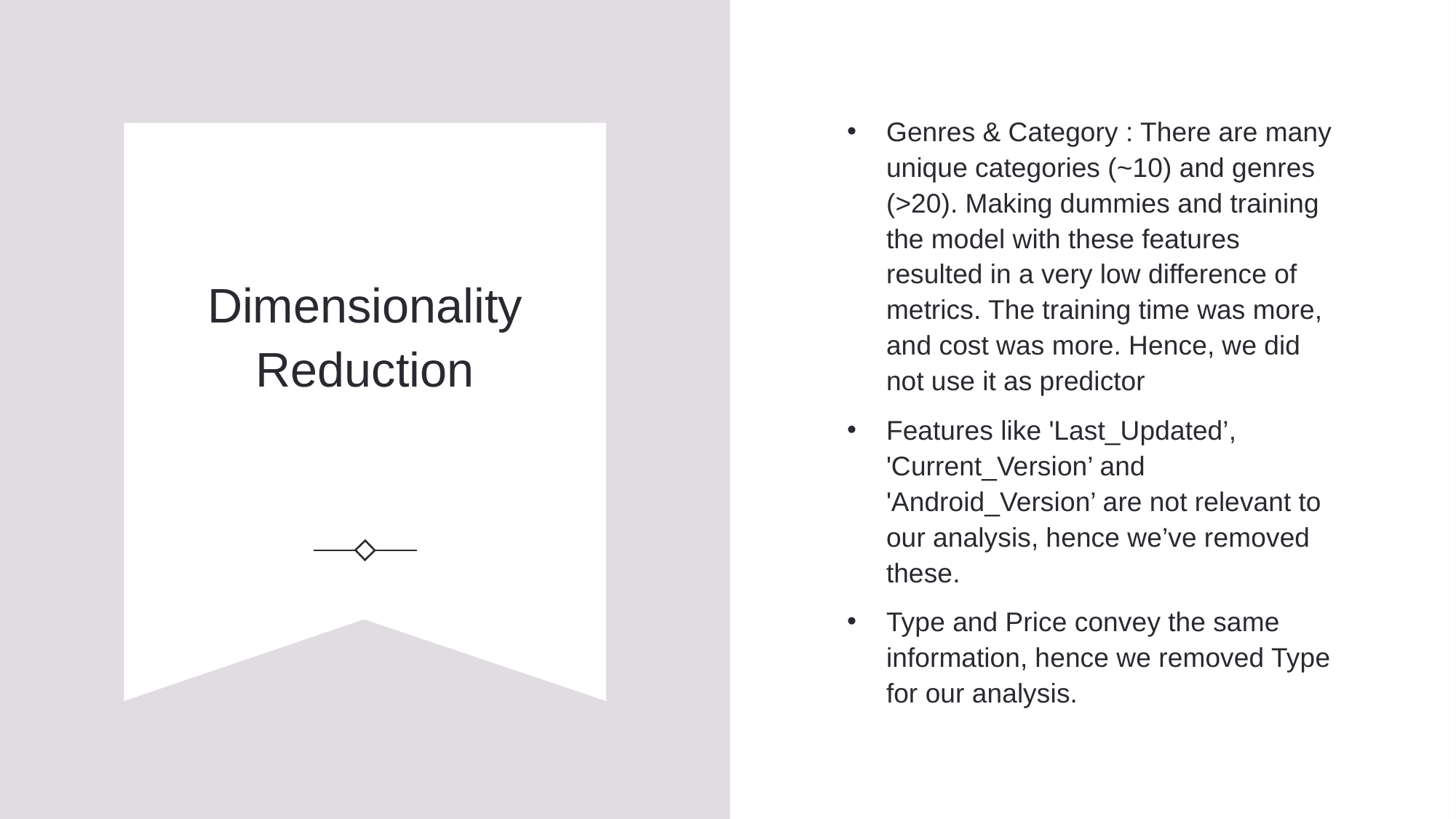

Genres & Category : There are many unique categories (~10) and genres (>20). Making dummies and training the model with these features resulted in a very low difference of metrics. The training time was more, and cost was more. Hence, we did not use it as predictor
Features like 'Last_Updated’,  'Current_Version’ and  'Android_Version’ are not relevant to our analysis, hence we’ve removed these.
Type and Price convey the same information, hence we removed Type for our analysis.

# Dimensionality Reduction